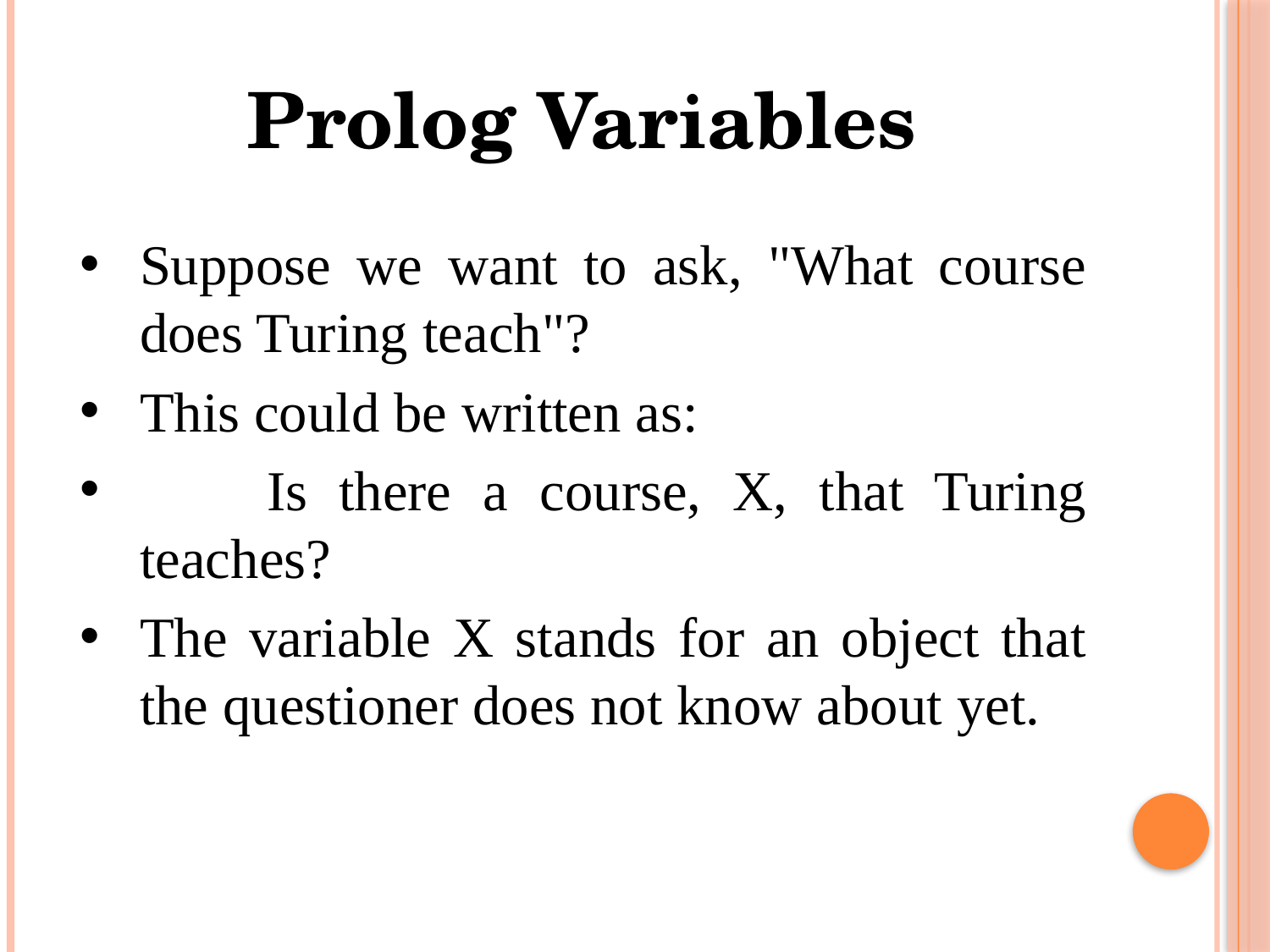

# Prolog Variables
Suppose we want to ask, "What course does Turing teach"?
This could be written as:
	Is there a course, X, that Turing teaches?
The variable X stands for an object that the questioner does not know about yet.